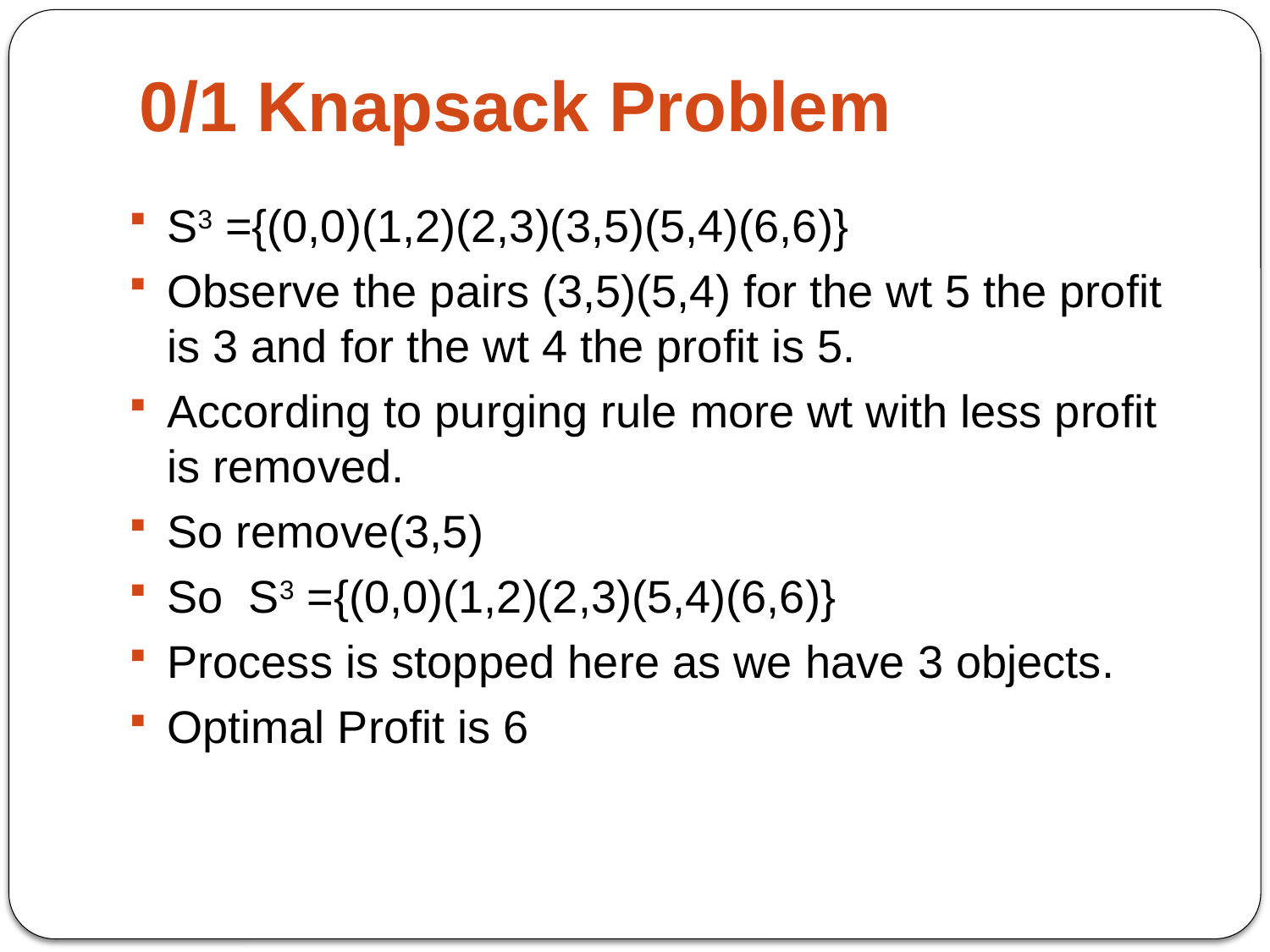

# 0/1 Knapsack Problem
S3 ={(0,0)(1,2)(2,3)(3,5)(5,4)(6,6)}
Observe the pairs (3,5)(5,4) for the wt 5 the profit is 3 and for the wt 4 the profit is 5.
According to purging rule more wt with less profit is removed.
So remove(3,5)
So  S3 ={(0,0)(1,2)(2,3)(5,4)(6,6)}
Process is stopped here as we have 3 objects.
Optimal Profit is 6